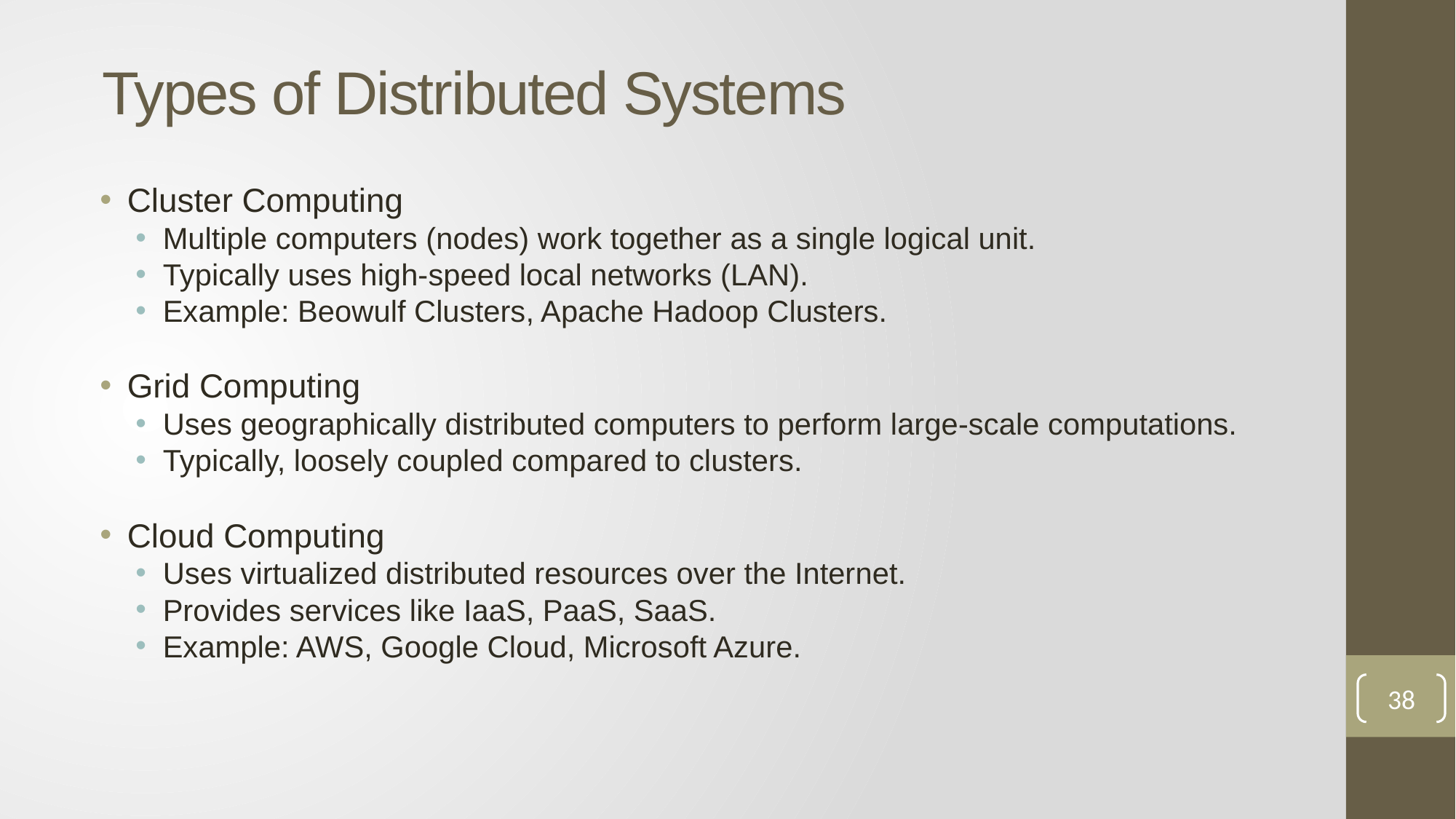

# Types of Distributed Systems
Cluster Computing
Multiple computers (nodes) work together as a single logical unit.
Typically uses high-speed local networks (LAN).
Example: Beowulf Clusters, Apache Hadoop Clusters.

Grid Computing
Uses geographically distributed computers to perform large-scale computations.
Typically, loosely coupled compared to clusters.

Cloud Computing
Uses virtualized distributed resources over the Internet.
Provides services like IaaS, PaaS, SaaS.
Example: AWS, Google Cloud, Microsoft Azure.

38